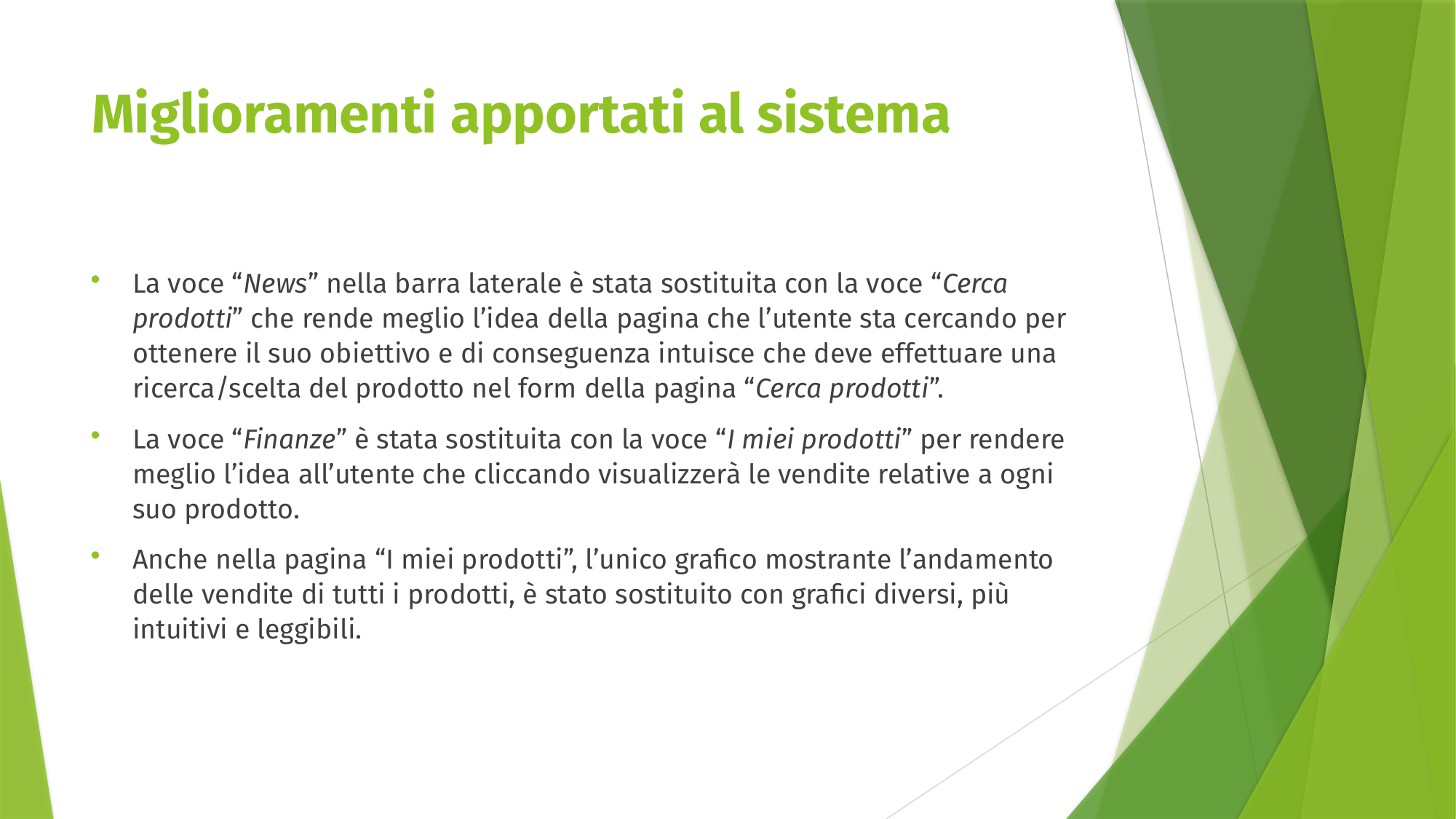

# Miglioramenti apportati al sistema
La voce “News” nella barra laterale è stata sostituita con la voce “Cerca prodotti” che rende meglio l’idea della pagina che l’utente sta cercando per ottenere il suo obiettivo e di conseguenza intuisce che deve effettuare una ricerca/scelta del prodotto nel form della pagina “Cerca prodotti”.
La voce “Finanze” è stata sostituita con la voce “I miei prodotti” per rendere meglio l’idea all’utente che cliccando visualizzerà le vendite relative a ogni suo prodotto.
Anche nella pagina “I miei prodotti”, l’unico grafico mostrante l’andamento delle vendite di tutti i prodotti, è stato sostituito con grafici diversi, più intuitivi e leggibili.